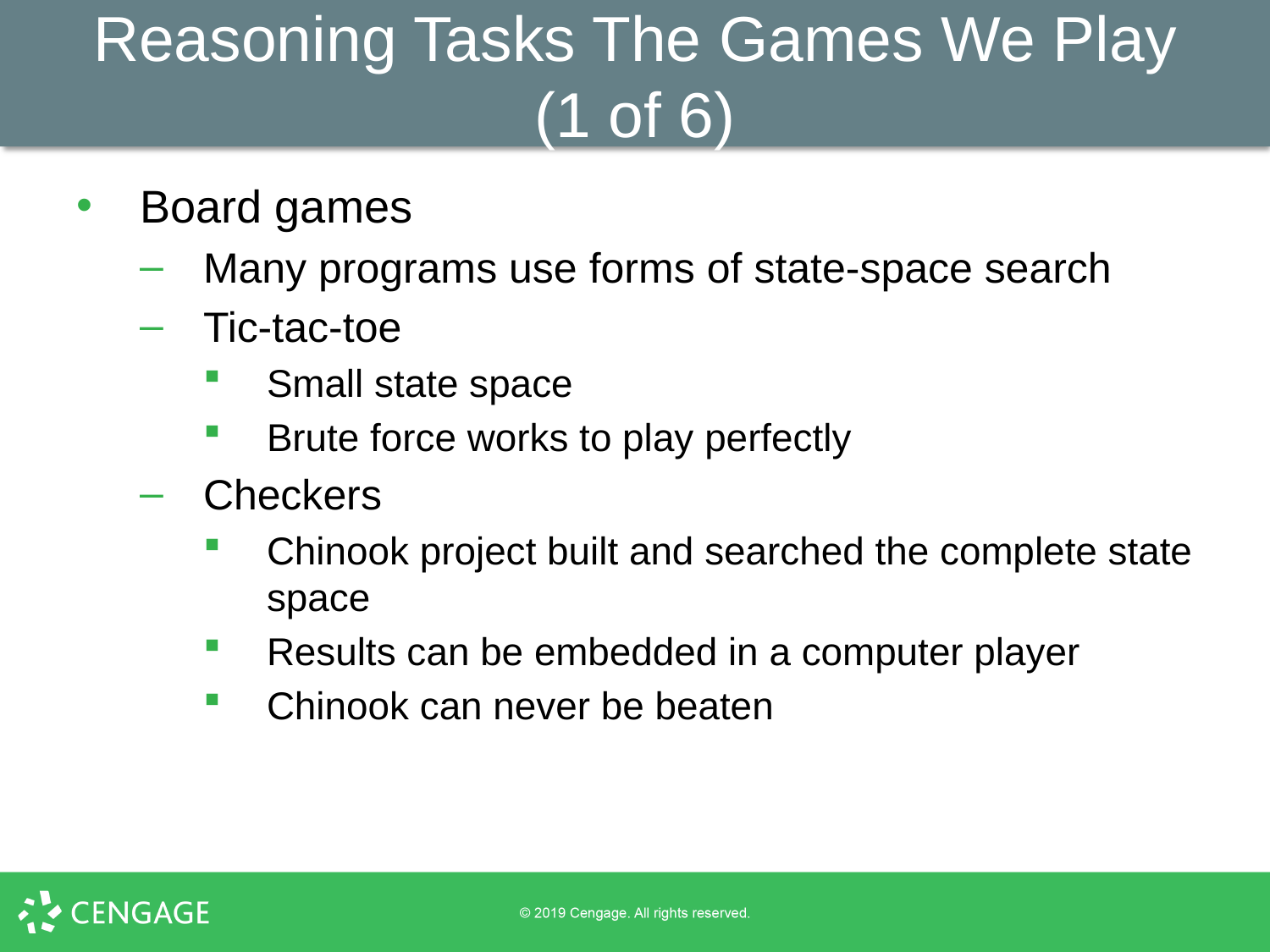

# Reasoning Tasks The Games We Play (1 of 6)
Board games
Many programs use forms of state-space search
Tic-tac-toe
Small state space
Brute force works to play perfectly
Checkers
Chinook project built and searched the complete state space
Results can be embedded in a computer player
Chinook can never be beaten